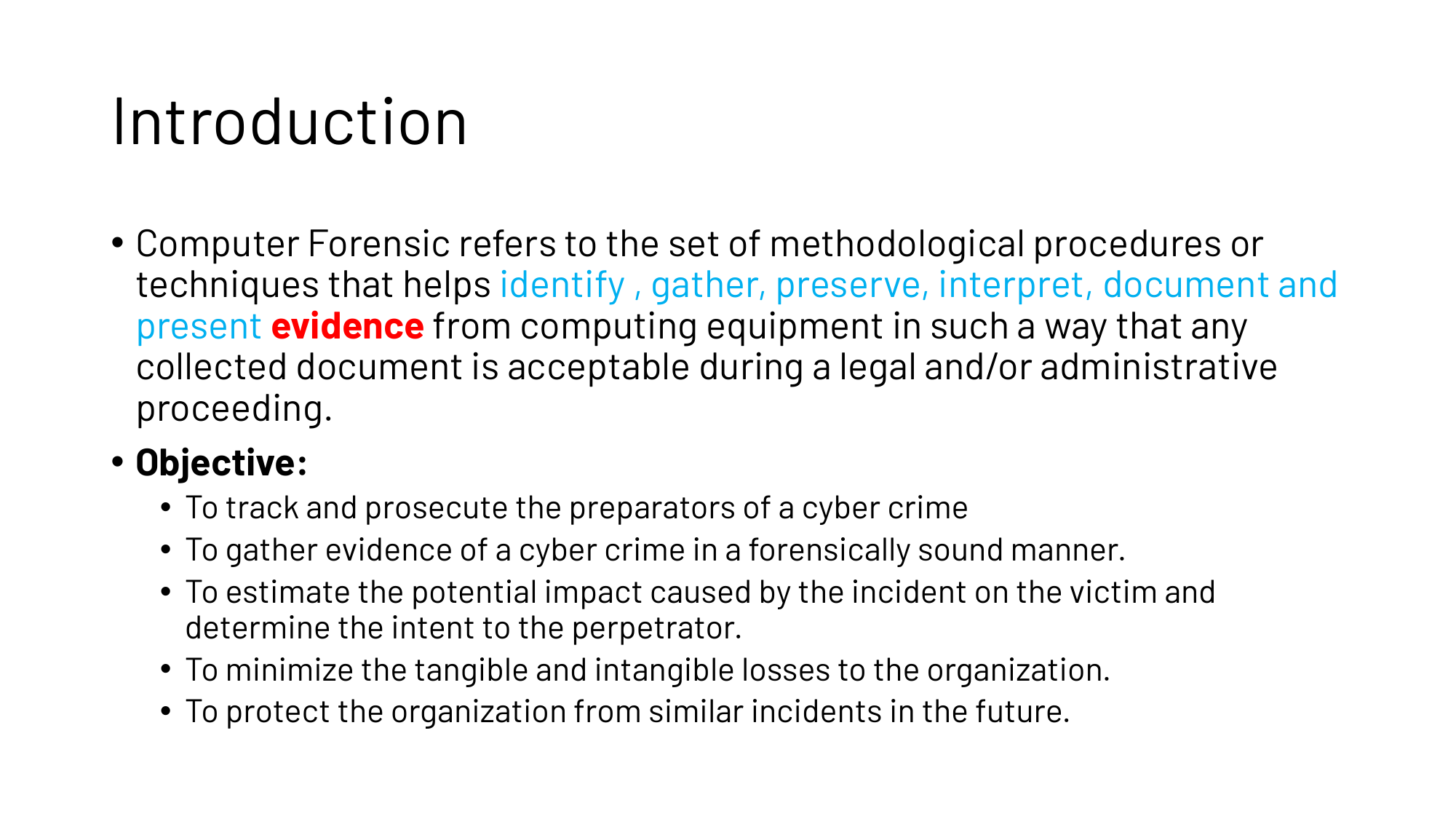

# Introduction
Computer Forensic refers to the set of methodological procedures or  techniques that helps identify , gather, preserve, interpret, document and present evidence from computing equipment in such a way that any collected document is acceptable during a legal and/or administrative proceeding.
Objective:
To track and prosecute the preparators of a cyber crime
To gather evidence of a cyber crime in a forensically sound manner.
To estimate the potential impact caused by the incident on the victim and determine the intent to the perpetrator.
To minimize the tangible and intangible losses to the organization.
To protect the organization from similar incidents in the future.